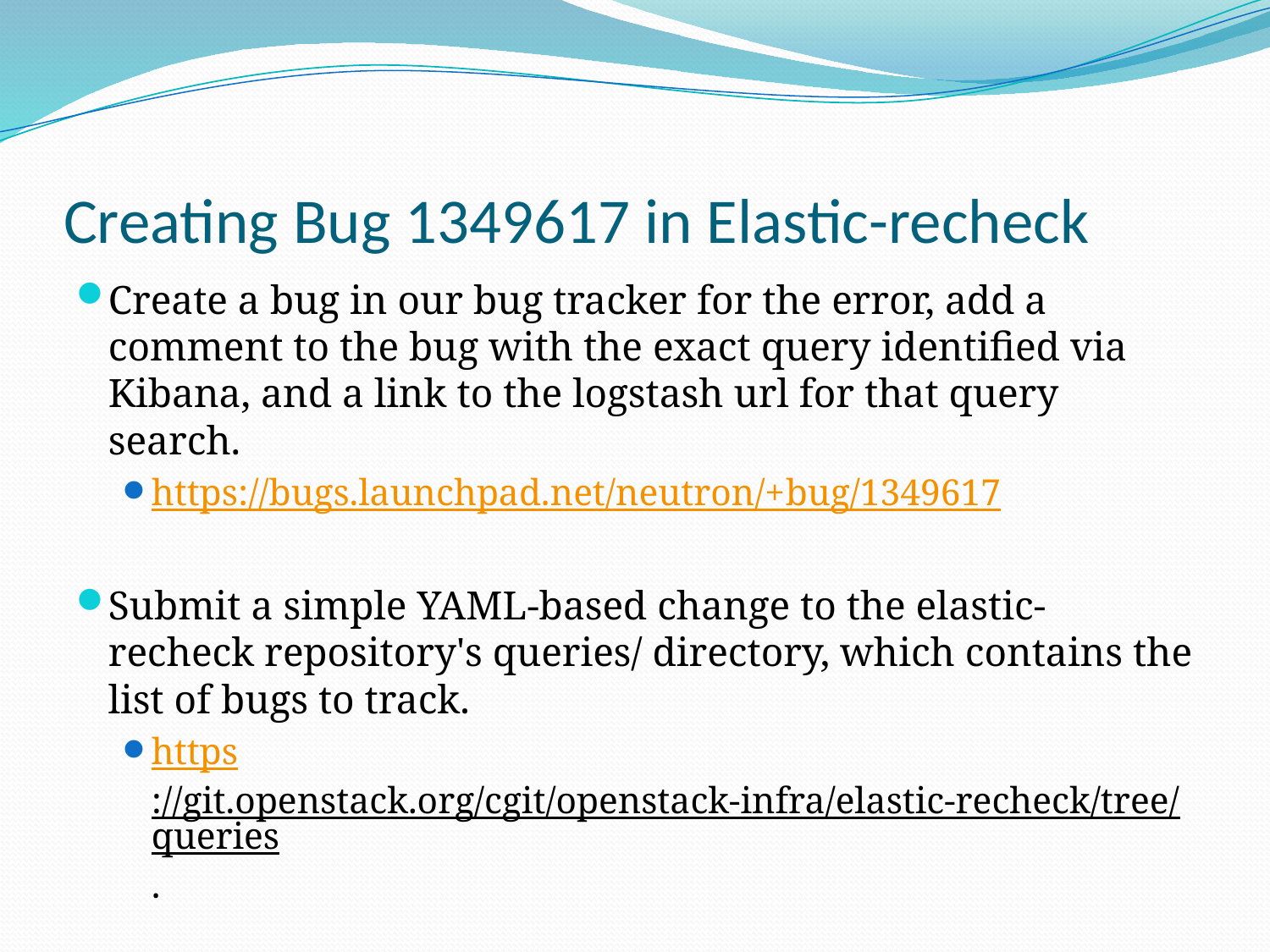

# Creating Bug 1349617 in Elastic-recheck
Create a bug in our bug tracker for the error, add a comment to the bug with the exact query identified via Kibana, and a link to the logstash url for that query search.
https://bugs.launchpad.net/neutron/+bug/1349617

Submit a simple YAML-based change to the elastic-recheck repository's queries/ directory, which contains the list of bugs to track.
https://git.openstack.org/cgit/openstack-infra/elastic-recheck/tree/queries.